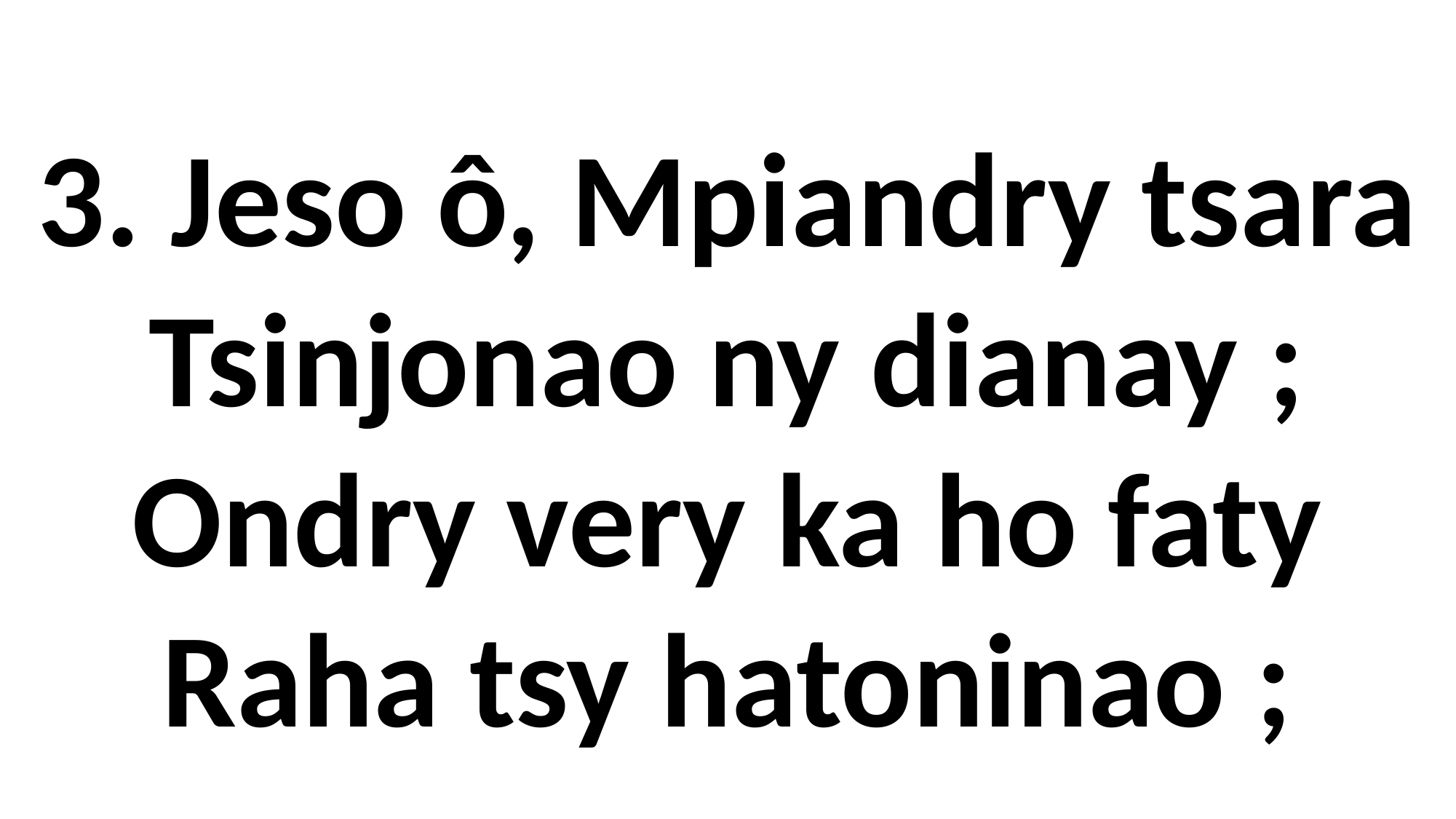

3. Jeso ô, Mpiandry tsara Tsinjonao ny dianay ;
Ondry very ka ho faty
Raha tsy hatoninao ;